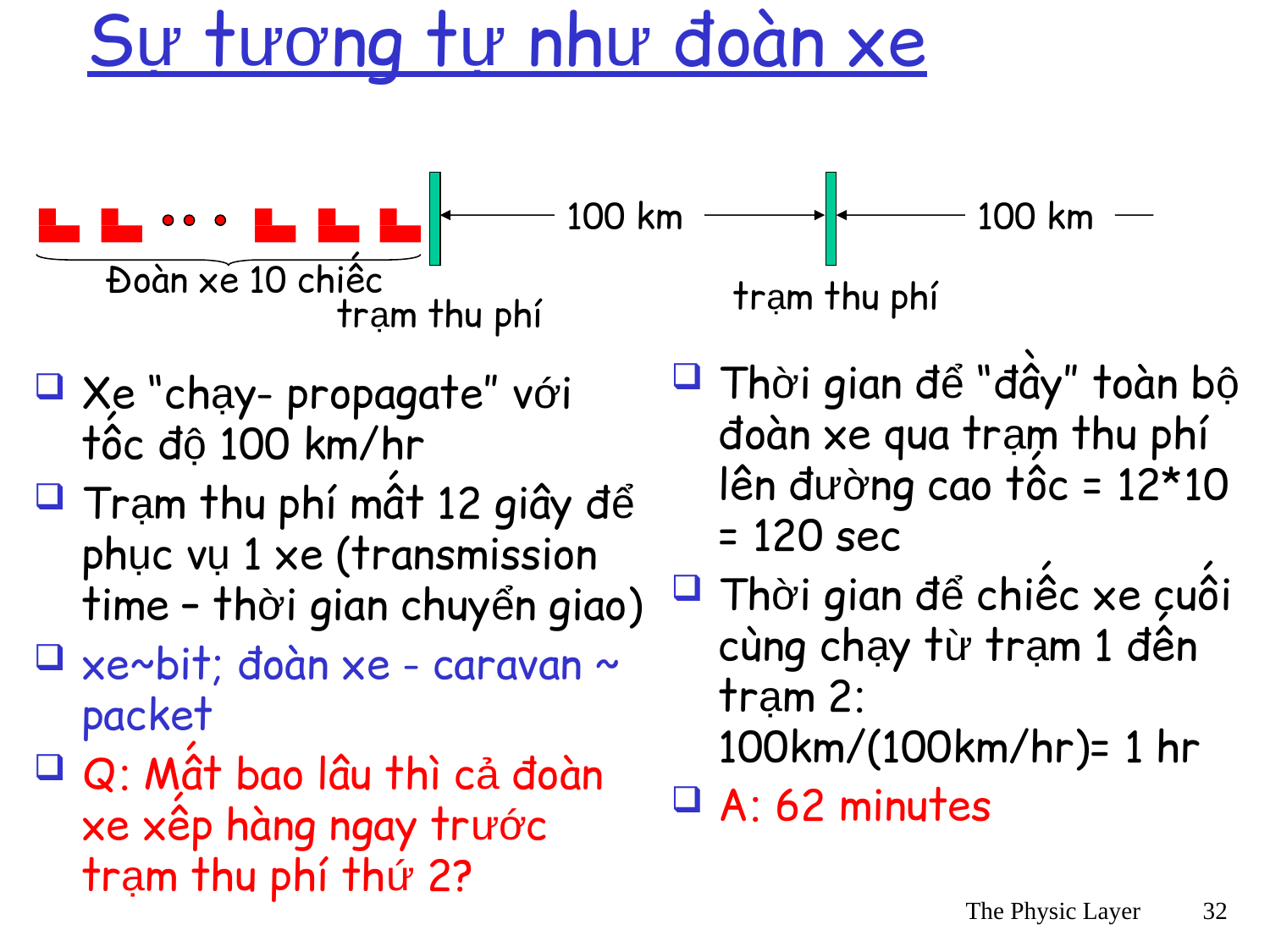

# Sự tương tự như đoàn xe

trạm thu phí

trạm thu phí
100 km
100 km

Đoàn xe 10 chiếc
Thời gian để “đầy” toàn bộ đoàn xe qua trạm thu phí lên đường cao tốc = 12*10 = 120 sec
Thời gian để chiếc xe cuối cùng chạy từ trạm 1 đến trạm 2: 100km/(100km/hr)= 1 hr
A: 62 minutes
Xe “chạy- propagate” với tốc độ 100 km/hr
Trạm thu phí mất 12 giây để phục vụ 1 xe (transmission time – thời gian chuyển giao)
xe~bit; đoàn xe - caravan ~ packet
Q: Mất bao lâu thì cả đoàn xe xếp hàng ngay trước trạm thu phí thứ 2?

The Physic Layer
32